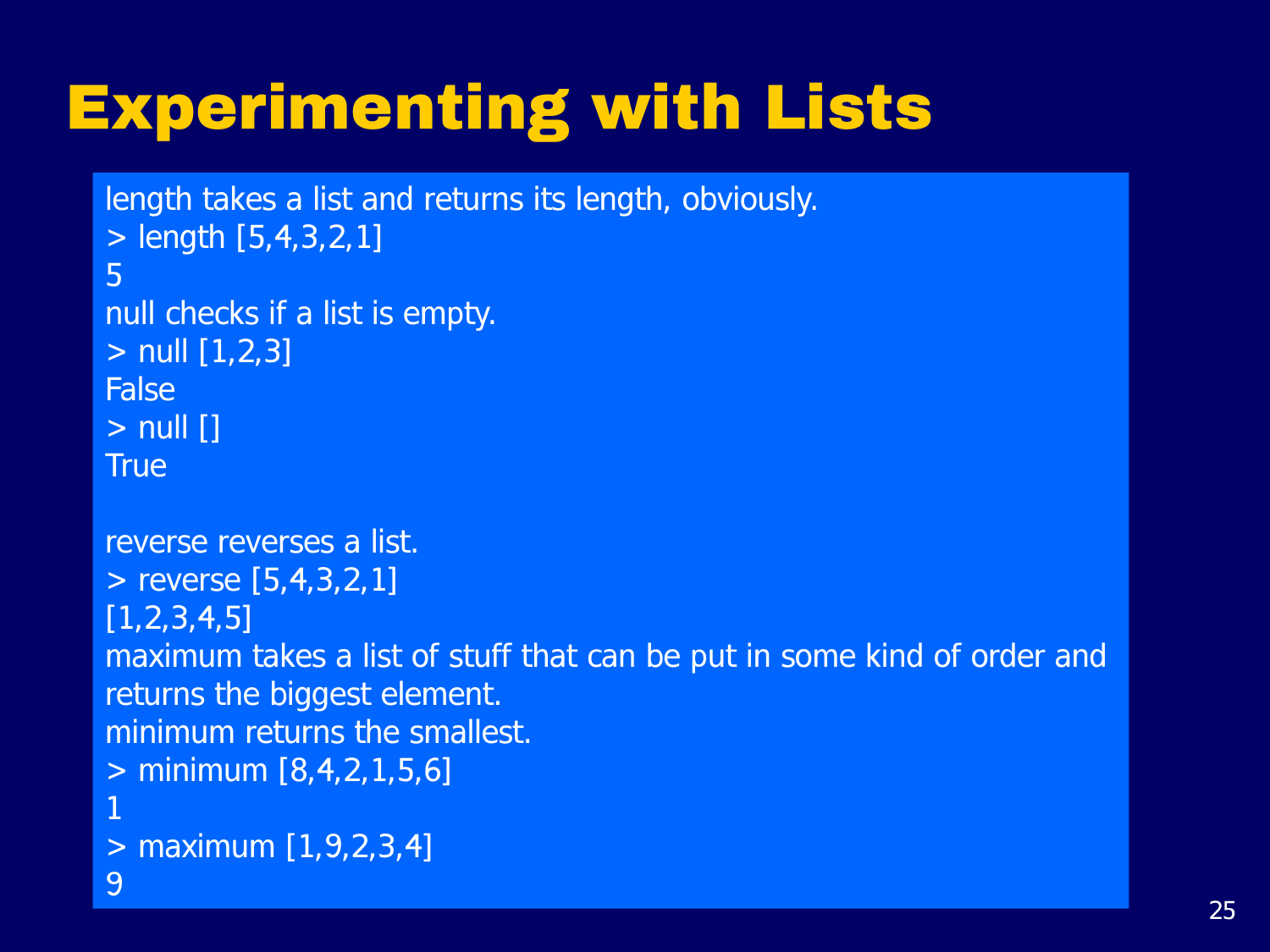

# Experimenting with Lists
length takes a list and returns its length, obviously.
> length [5,4,3,2,1]
5
null checks if a list is empty.
> null [1,2,3]
False
> null []
True

reverse reverses a list.
> reverse [5,4,3,2,1]
[1,2,3,4,5]
maximum takes a list of stuff that can be put in some kind of order and returns the biggest element.
minimum returns the smallest.
> minimum [8,4,2,1,5,6]
1
> maximum [1,9,2,3,4]
9
25